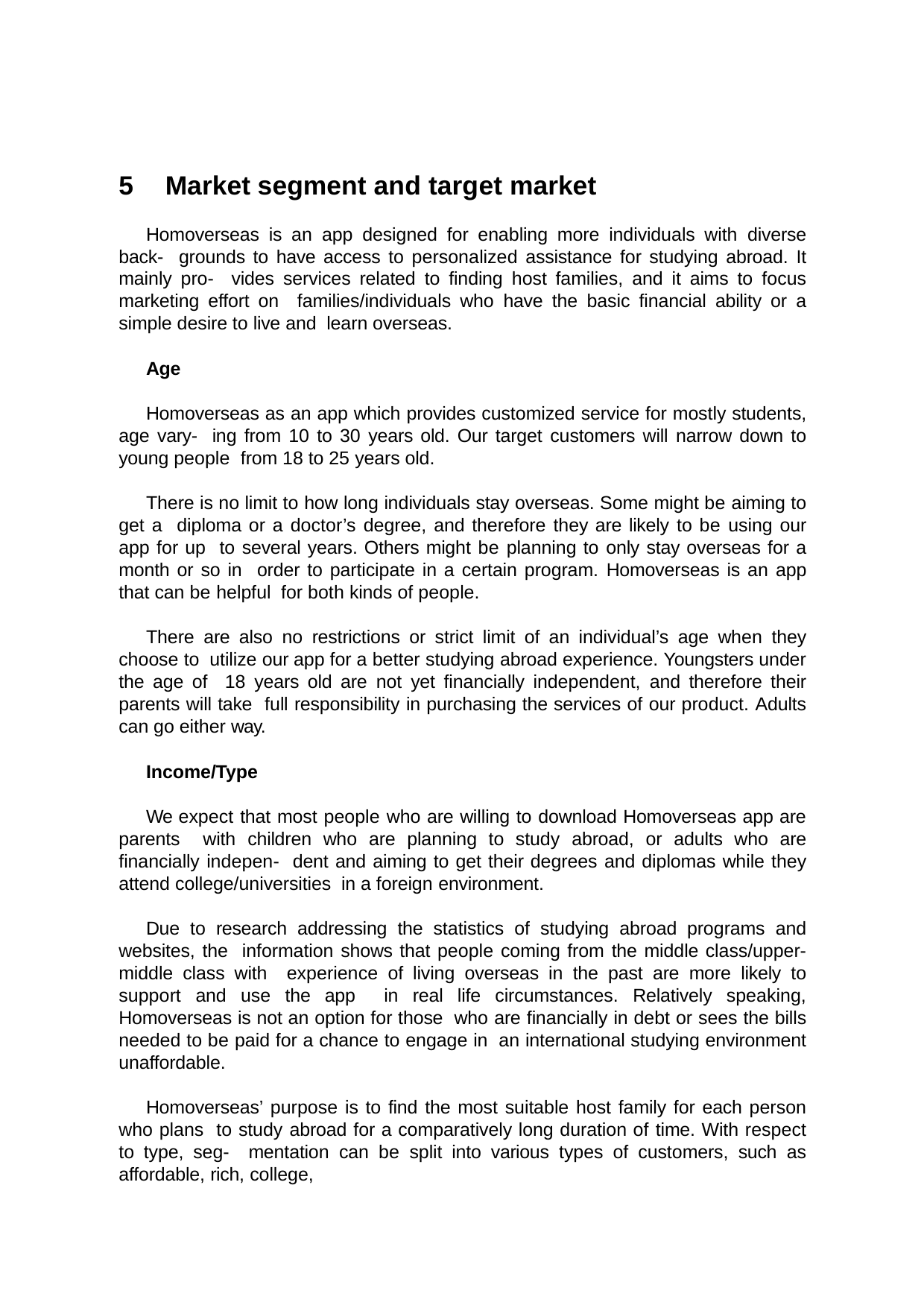

5	Market segment and target market
Homoverseas is an app designed for enabling more individuals with diverse back-  grounds to have access to personalized assistance for studying abroad. It mainly pro-  vides services related to finding host families, and it aims to focus marketing effort on  families/individuals who have the basic financial ability or a simple desire to live and  learn overseas.
Age
Homoverseas as an app which provides customized service for mostly students, age vary-  ing from 10 to 30 years old. Our target customers will narrow down to young people  from 18 to 25 years old.
There is no limit to how long individuals stay overseas. Some might be aiming to get a  diploma or a doctor’s degree, and therefore they are likely to be using our app for up  to several years. Others might be planning to only stay overseas for a month or so in  order to participate in a certain program. Homoverseas is an app that can be helpful  for both kinds of people.
There are also no restrictions or strict limit of an individual’s age when they choose to  utilize our app for a better studying abroad experience. Youngsters under the age of  18 years old are not yet financially independent, and therefore their parents will take  full responsibility in purchasing the services of our product. Adults can go either way.
Income/Type
We expect that most people who are willing to download Homoverseas app are parents  with children who are planning to study abroad, or adults who are financially indepen-  dent and aiming to get their degrees and diplomas while they attend college/universities  in a foreign environment.
Due to research addressing the statistics of studying abroad programs and websites, the  information shows that people coming from the middle class/upper-middle class with  experience of living overseas in the past are more likely to support and use the app  in real life circumstances. Relatively speaking, Homoverseas is not an option for those  who are financially in debt or sees the bills needed to be paid for a chance to engage in  an international studying environment unaffordable.
Homoverseas’ purpose is to find the most suitable host family for each person who plans  to study abroad for a comparatively long duration of time. With respect to type, seg-  mentation can be split into various types of customers, such as affordable, rich, college,